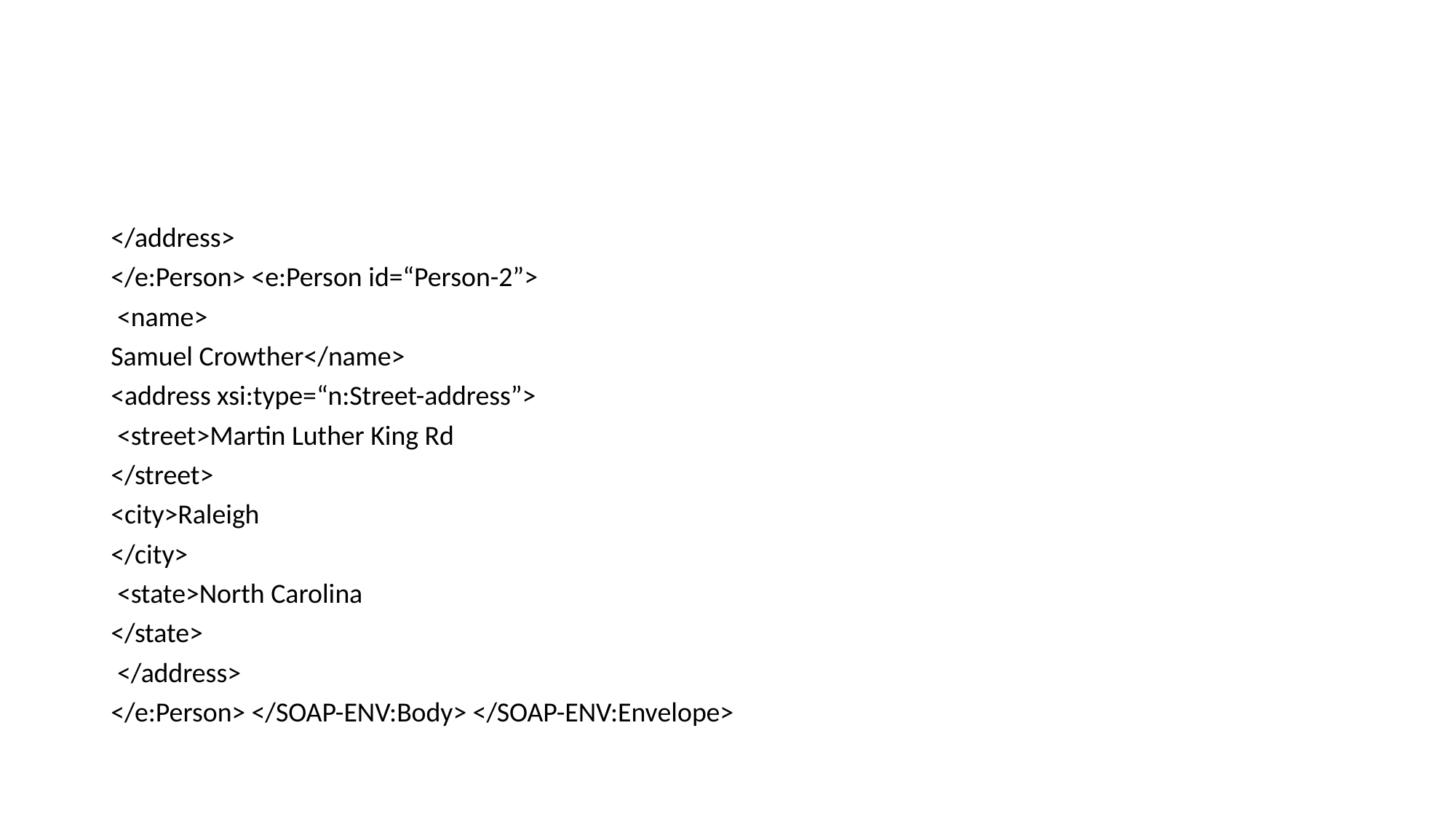

#
</address>
</e:Person> <e:Person id=“Person-2”>
 <name>
Samuel Crowther</name>
<address xsi:type=“n:Street-address”>
 <street>Martin Luther King Rd
</street>
<city>Raleigh
</city>
 <state>North Carolina
</state>
 </address>
</e:Person> </SOAP-ENV:Body> </SOAP-ENV:Envelope>